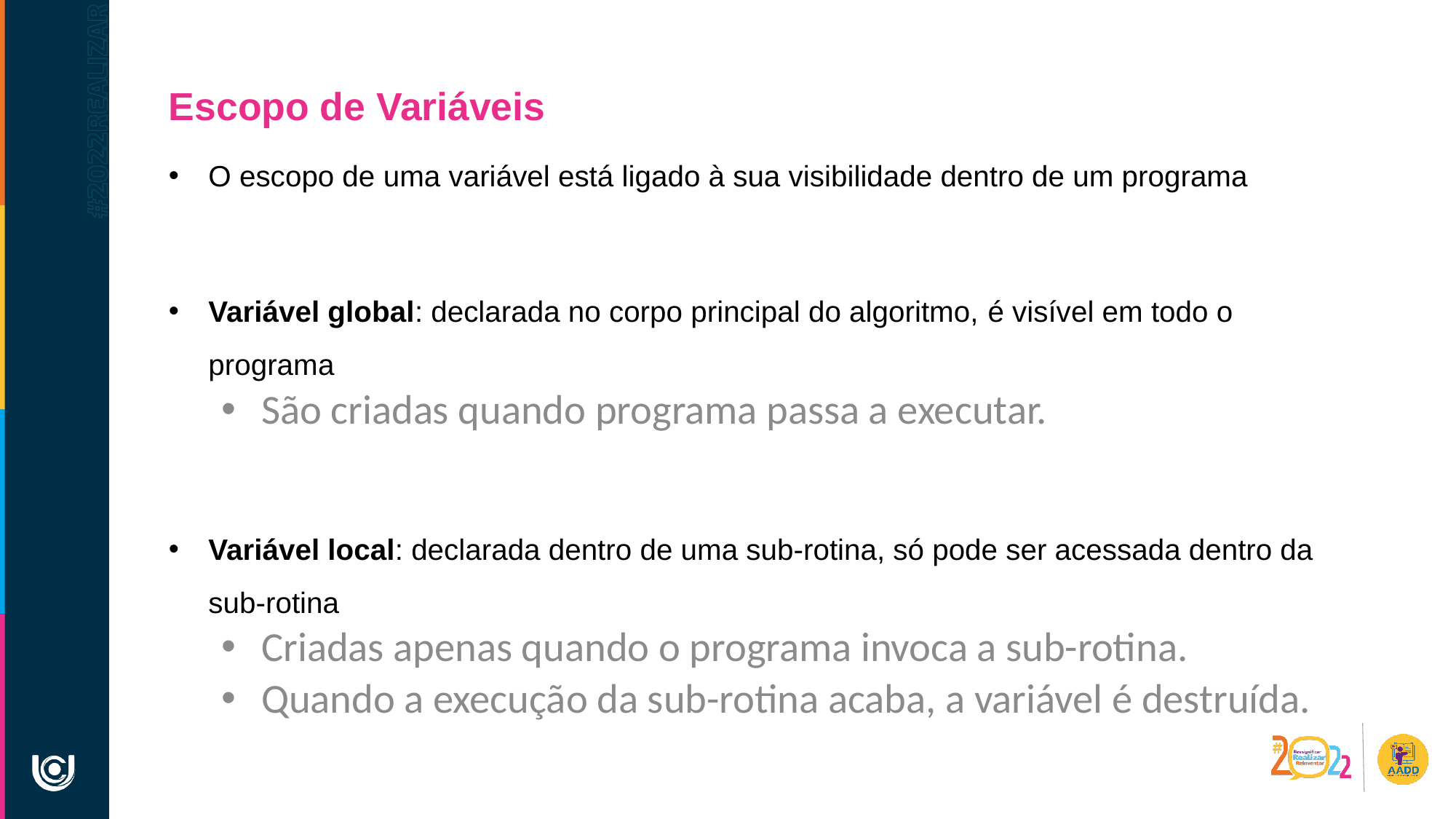

Escopo de Variáveis

O escopo de uma variável está ligado à sua visibilidade dentro de um programa

Variável global: declarada no corpo principal do algoritmo, é visível em todo o programa
São criadas quando programa passa a executar.

Variável local: declarada dentro de uma sub-rotina, só pode ser acessada dentro da sub-rotina
Criadas apenas quando o programa invoca a sub-rotina.
Quando a execução da sub-rotina acaba, a variável é destruída.